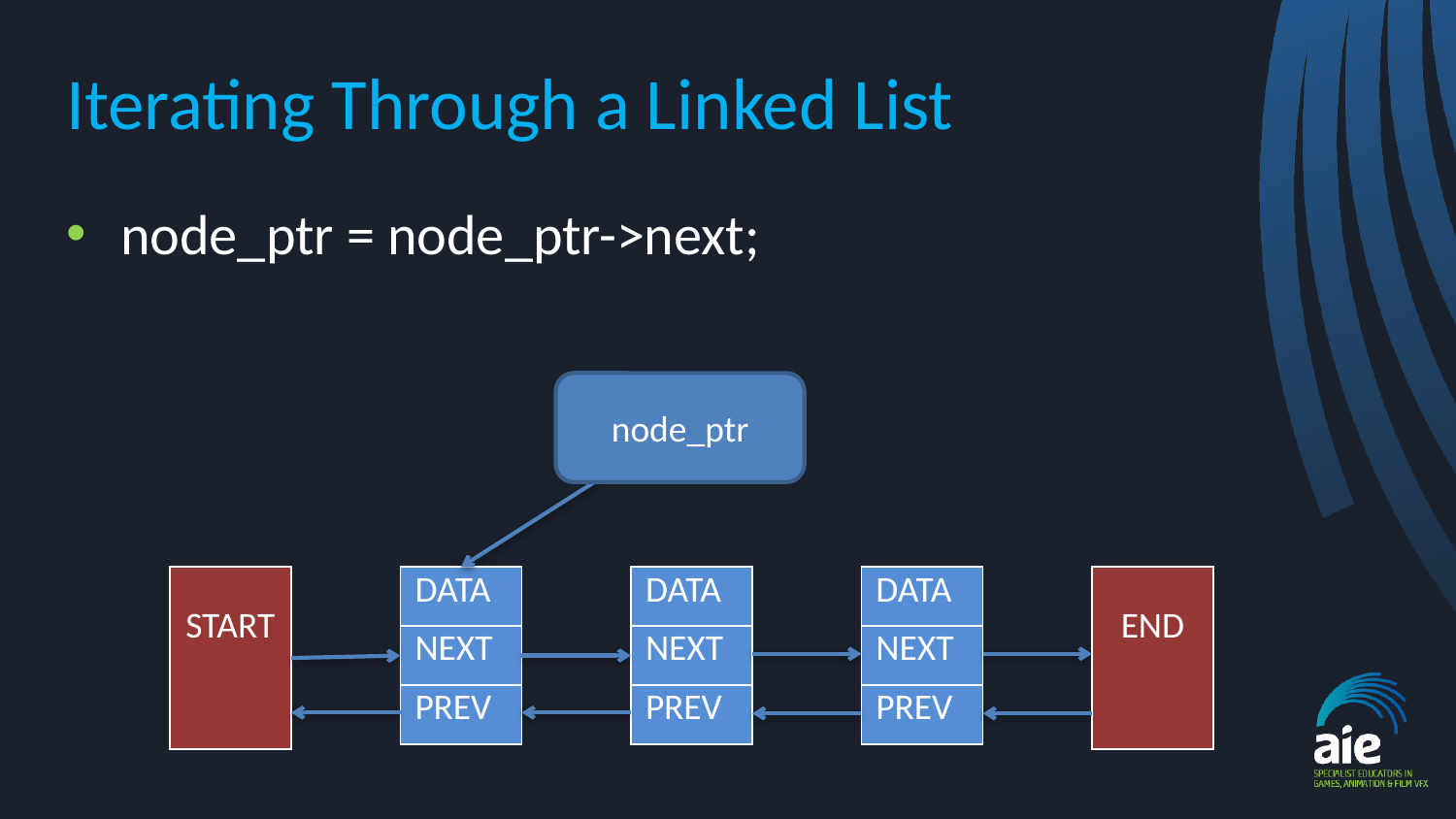

# Iterating Through a Linked List
node_ptr = node_ptr->next;

node_ptr
| START |
| --- |
| DATA |
| --- |
| NEXT |
| PREV |
| DATA |
| --- |
| NEXT |
| PREV |
| DATA |
| --- |
| NEXT |
| PREV |
| END |
| --- |